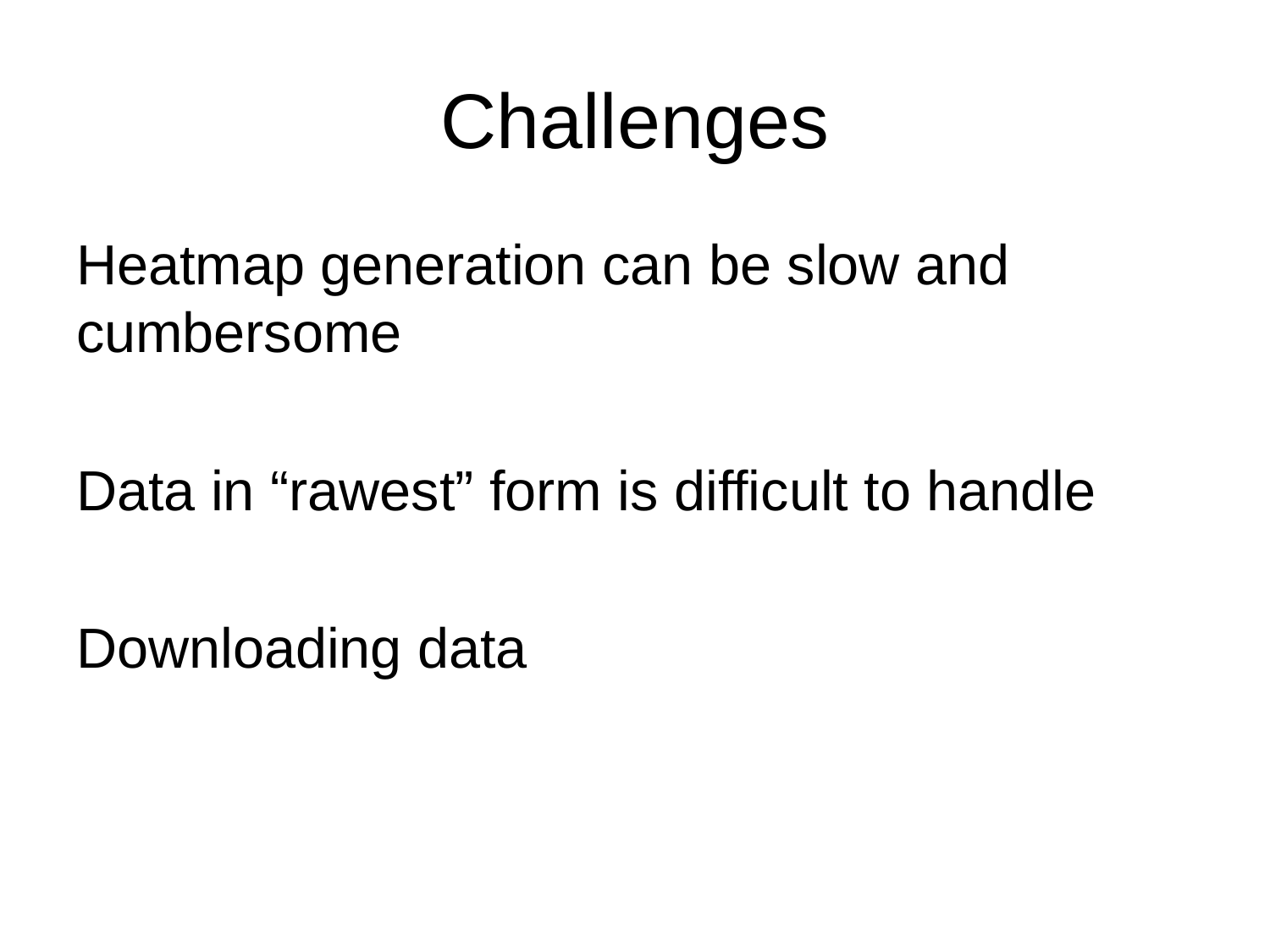

# Challenges
Heatmap generation can be slow and cumbersome

Data in “rawest” form is difficult to handle

Downloading data